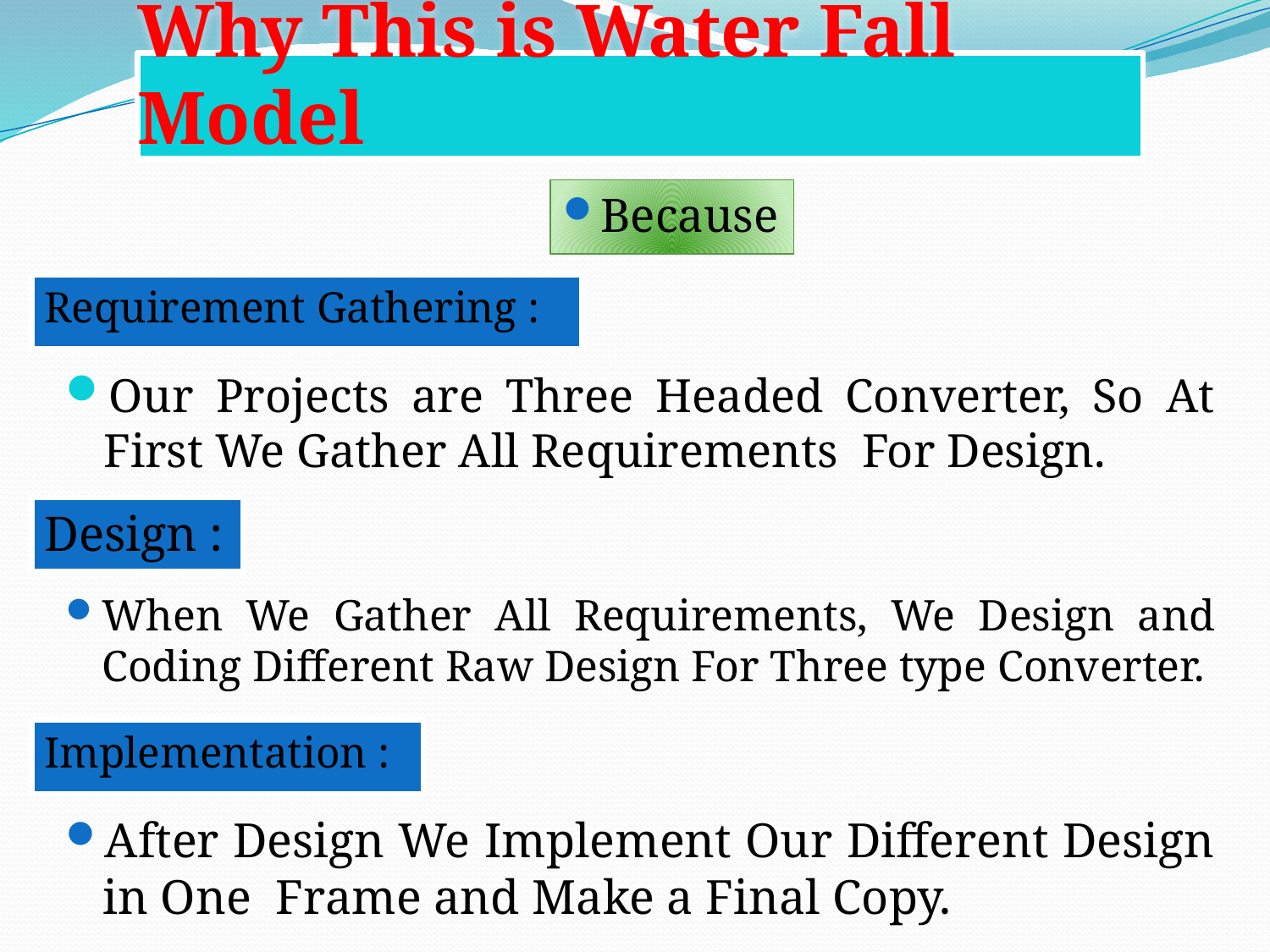

# Why This is Water Fall Model
Because
Requirement Gathering :
Our Projects are Three Headed Converter, So At First We Gather All Requirements  For Design.
Design :
When We Gather All Requirements, We Design and Coding Different Raw Design For Three type Converter.
Implementation :
After Design We Implement Our Different Design in One  Frame and Make a Final Copy.